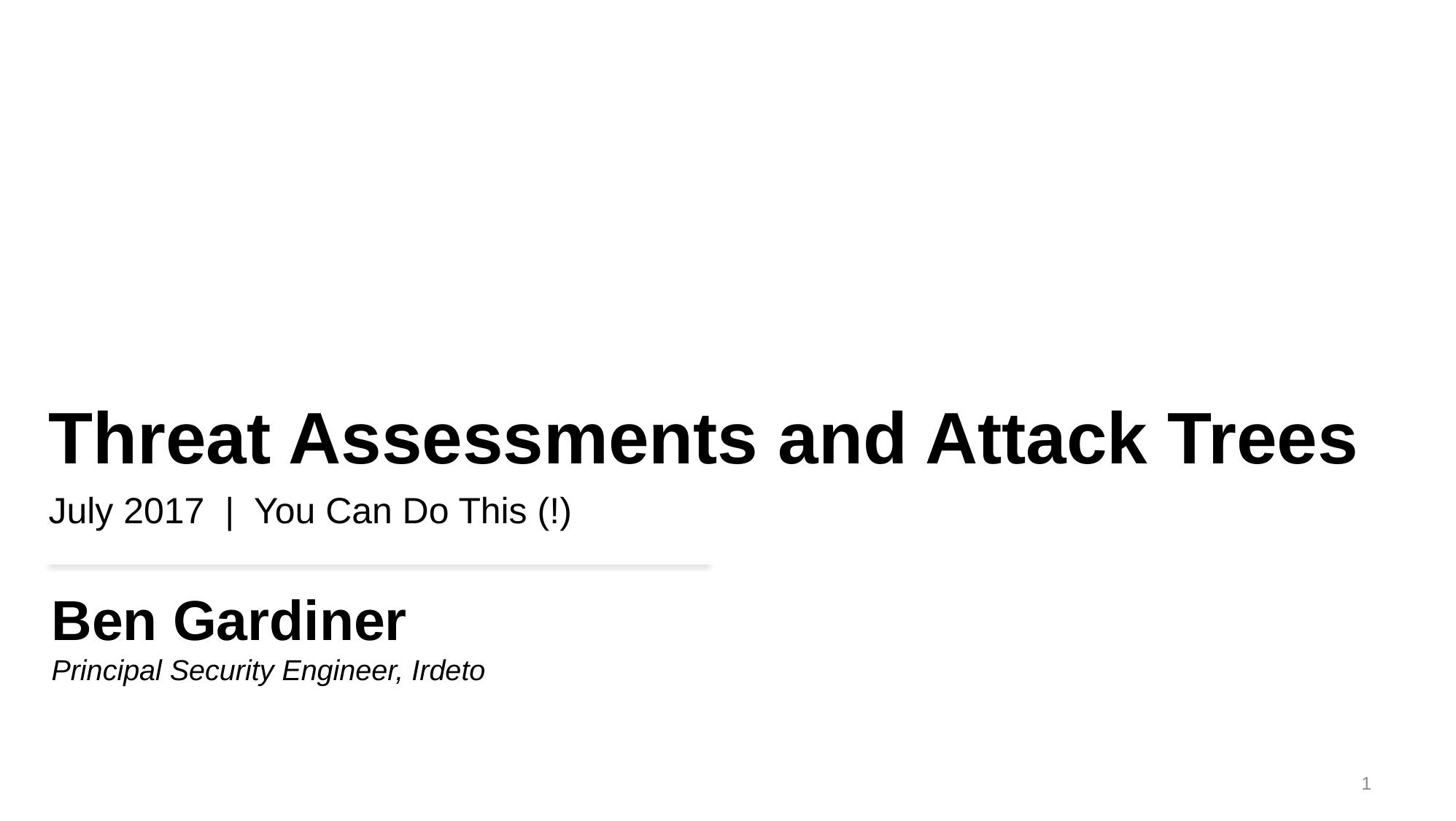

Threat Assessments and Attack Trees
July 2017  |  You Can Do This (!)
Ben Gardiner
Principal Security Engineer, Irdeto